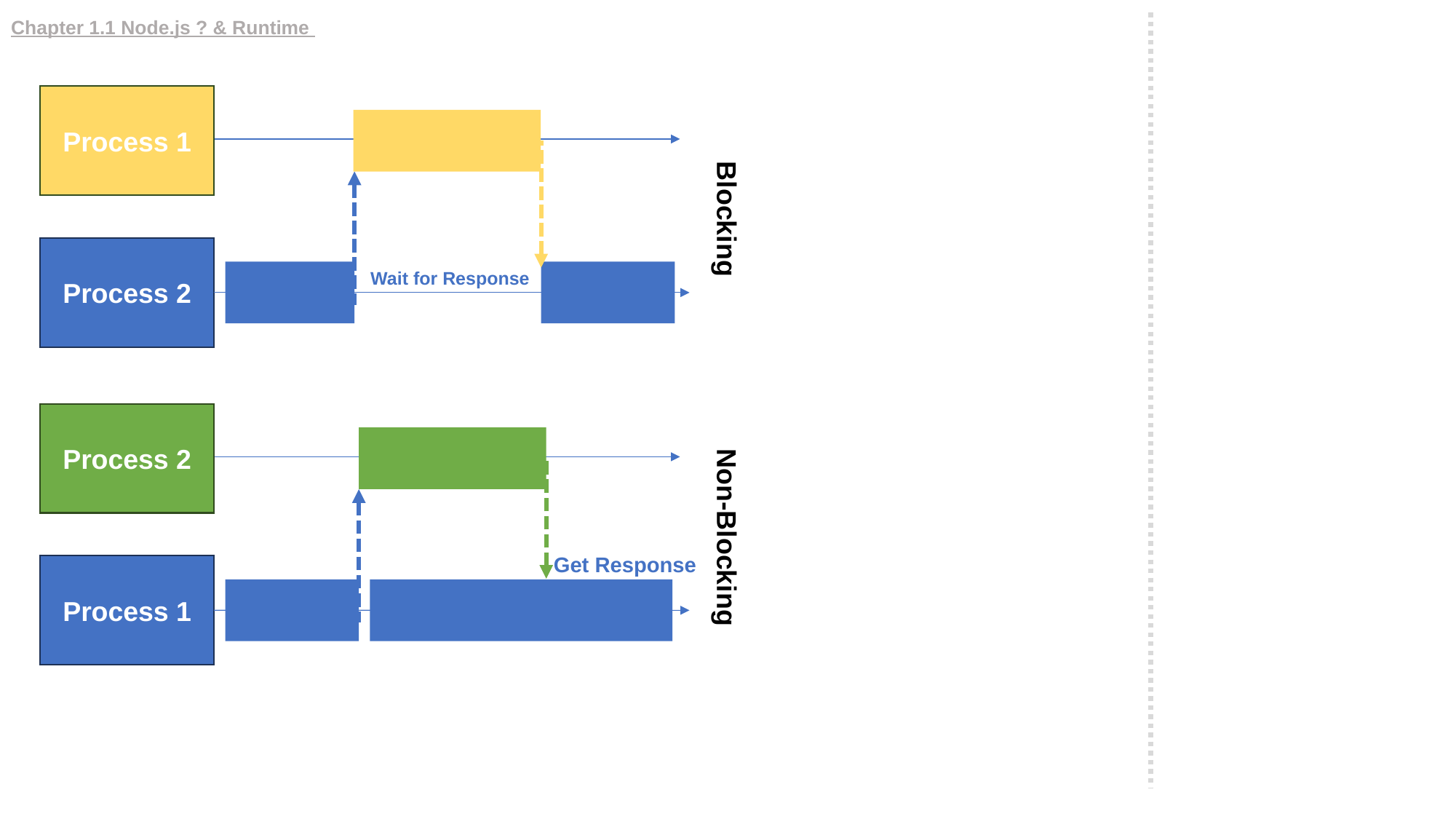

# Chapter 1.1 Node.js ? & Runtime
Process 1

Blocking	         Non-Blocking
Process 2

Wait for Response
Process 2

Get Response
Process 1